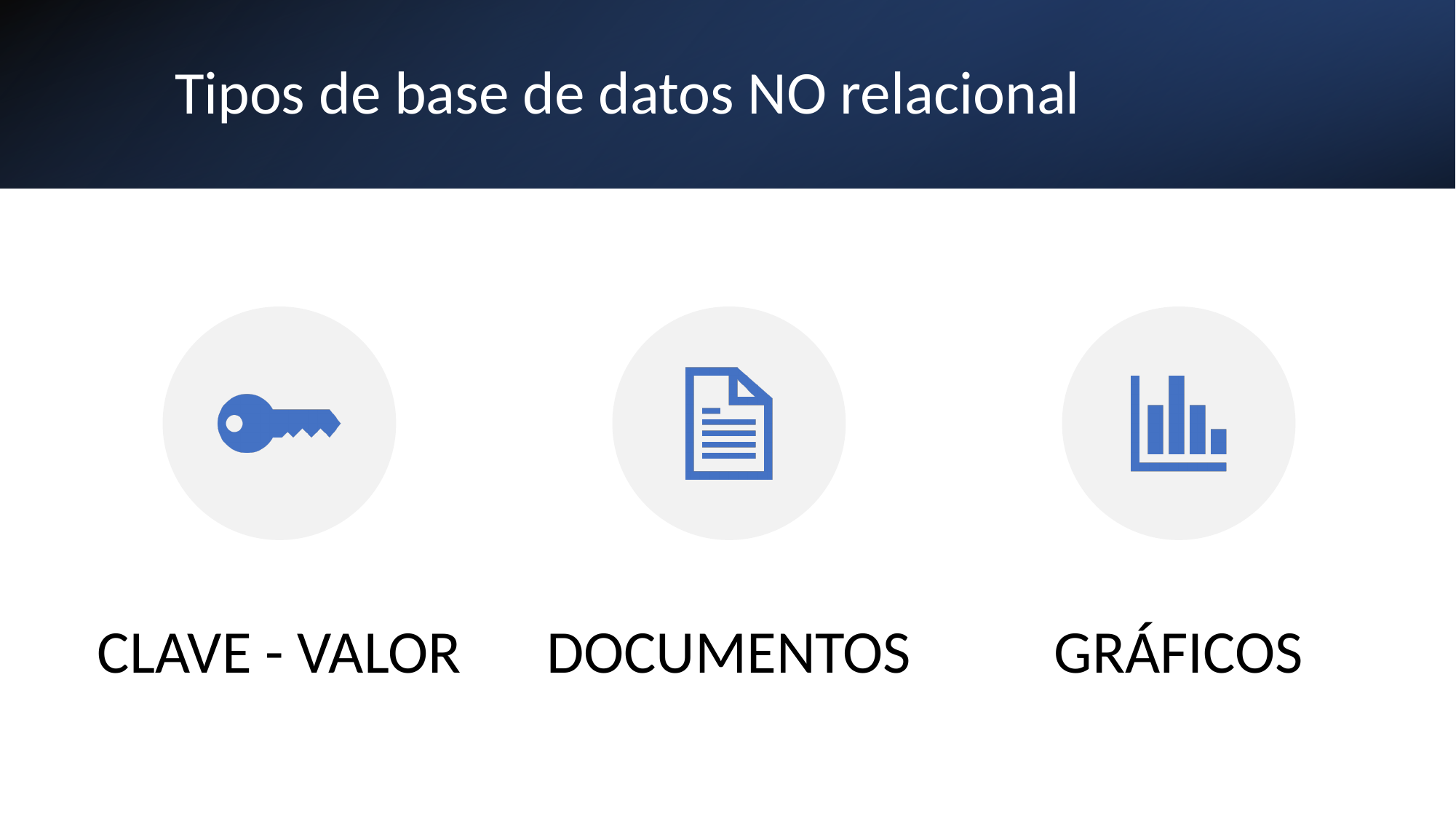

# Tipos de base de datos NO relacional
Clave - Valor
Documentos
Gráficos